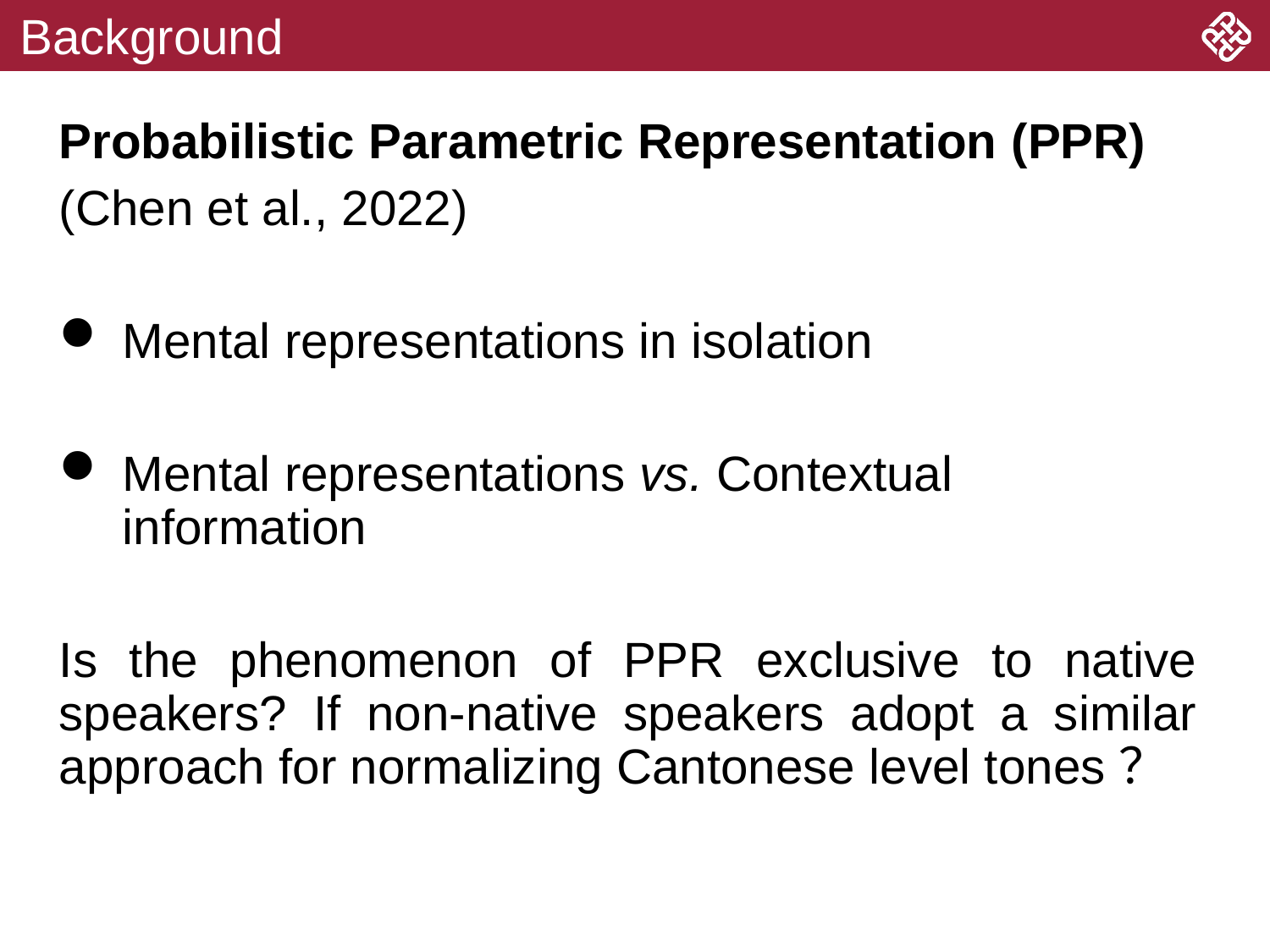

# Background
Probabilistic Parametric Representation (PPR)
(Chen et al., 2022)

Mental representations in isolation

Mental representations vs. Contextual information

Is the phenomenon of PPR exclusive to native speakers? If non-native speakers adopt a similar approach for normalizing Cantonese level tones？